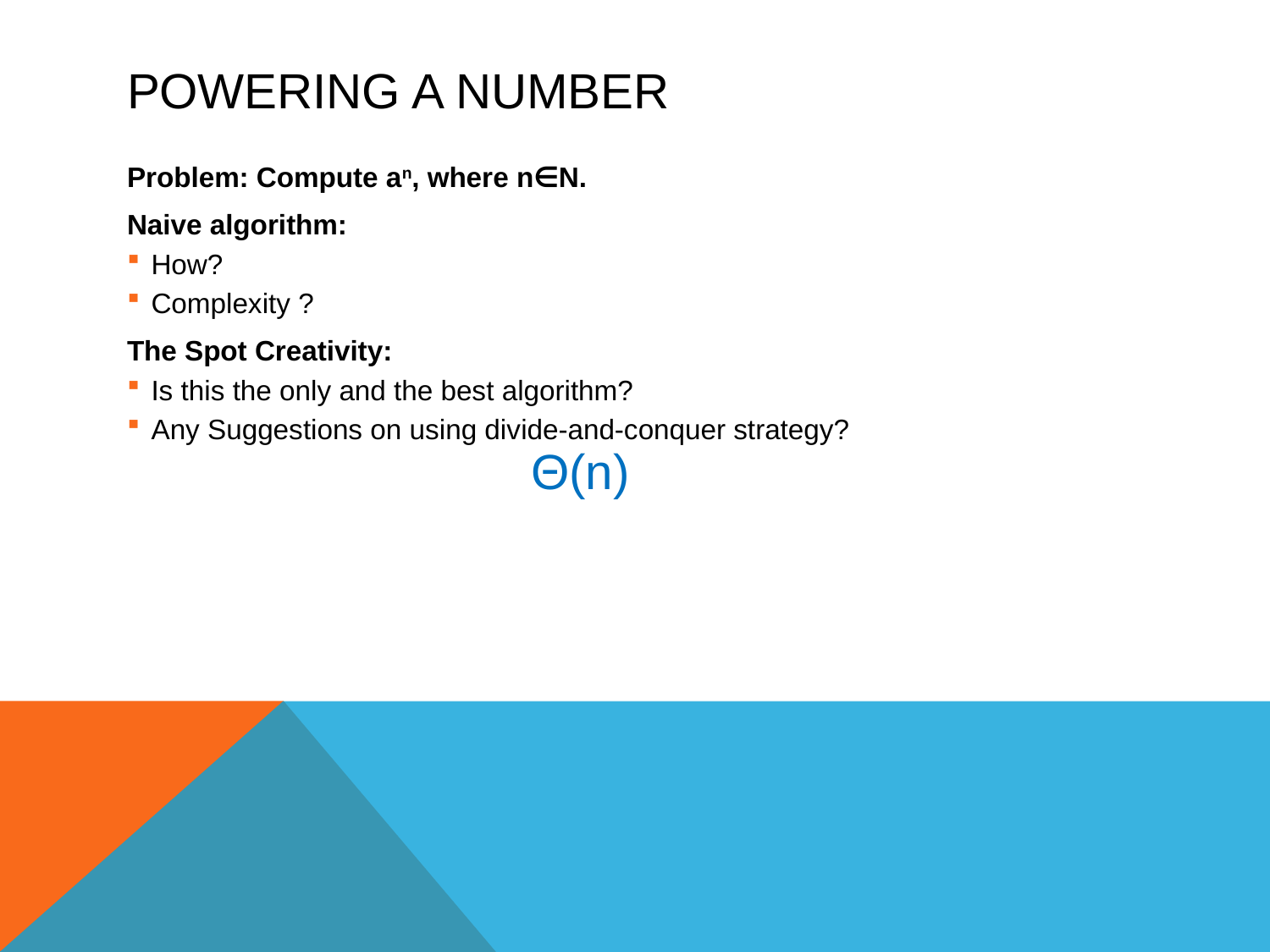

# Powering a Number
Problem: Compute an, where n∈N.
Naive algorithm:
How?
Complexity ?
The Spot Creativity:
Is this the only and the best algorithm?
Any Suggestions on using divide-and-conquer strategy?

Θ(n)